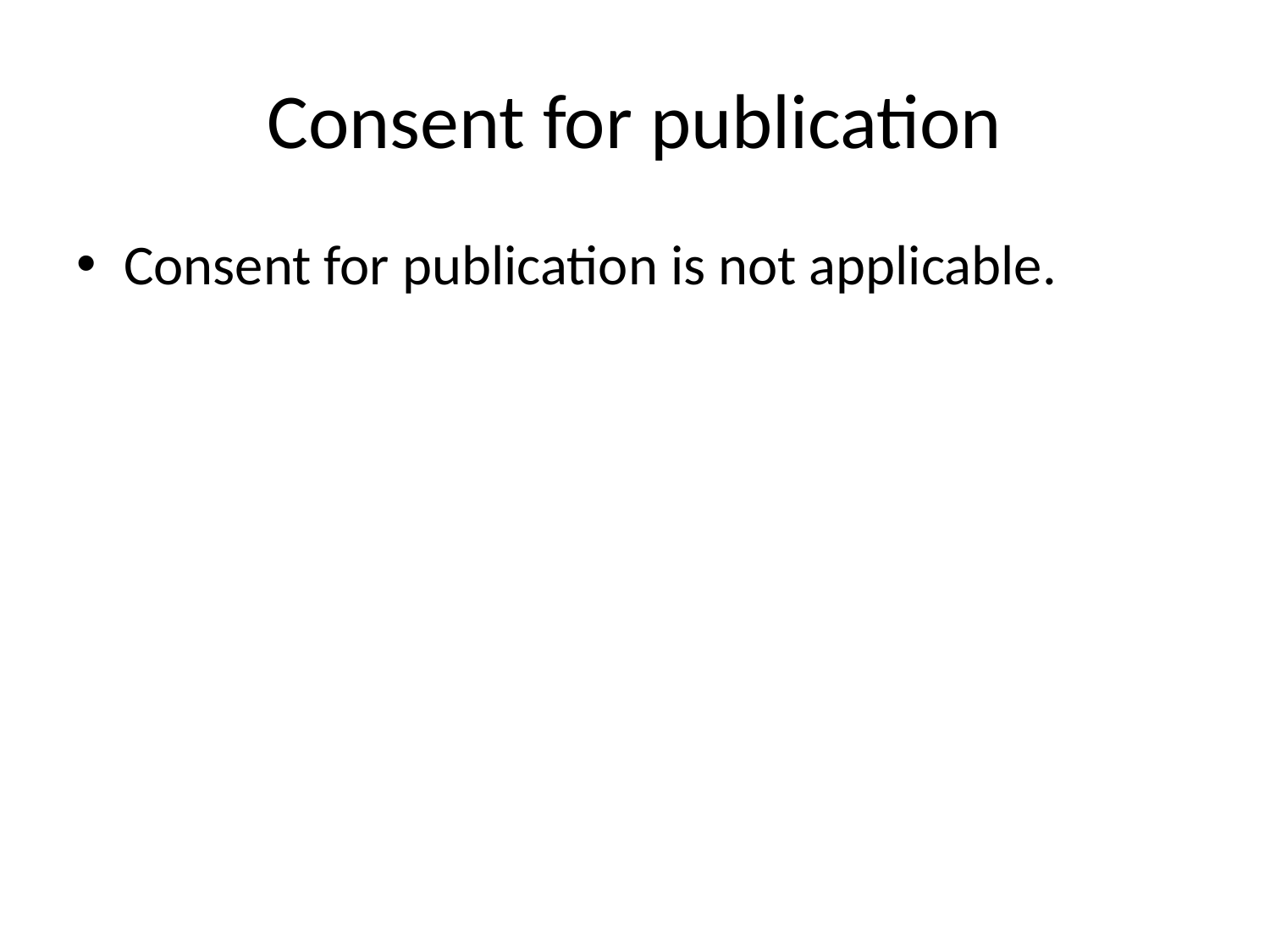

# Consent for publication
Consent for publication is not applicable.